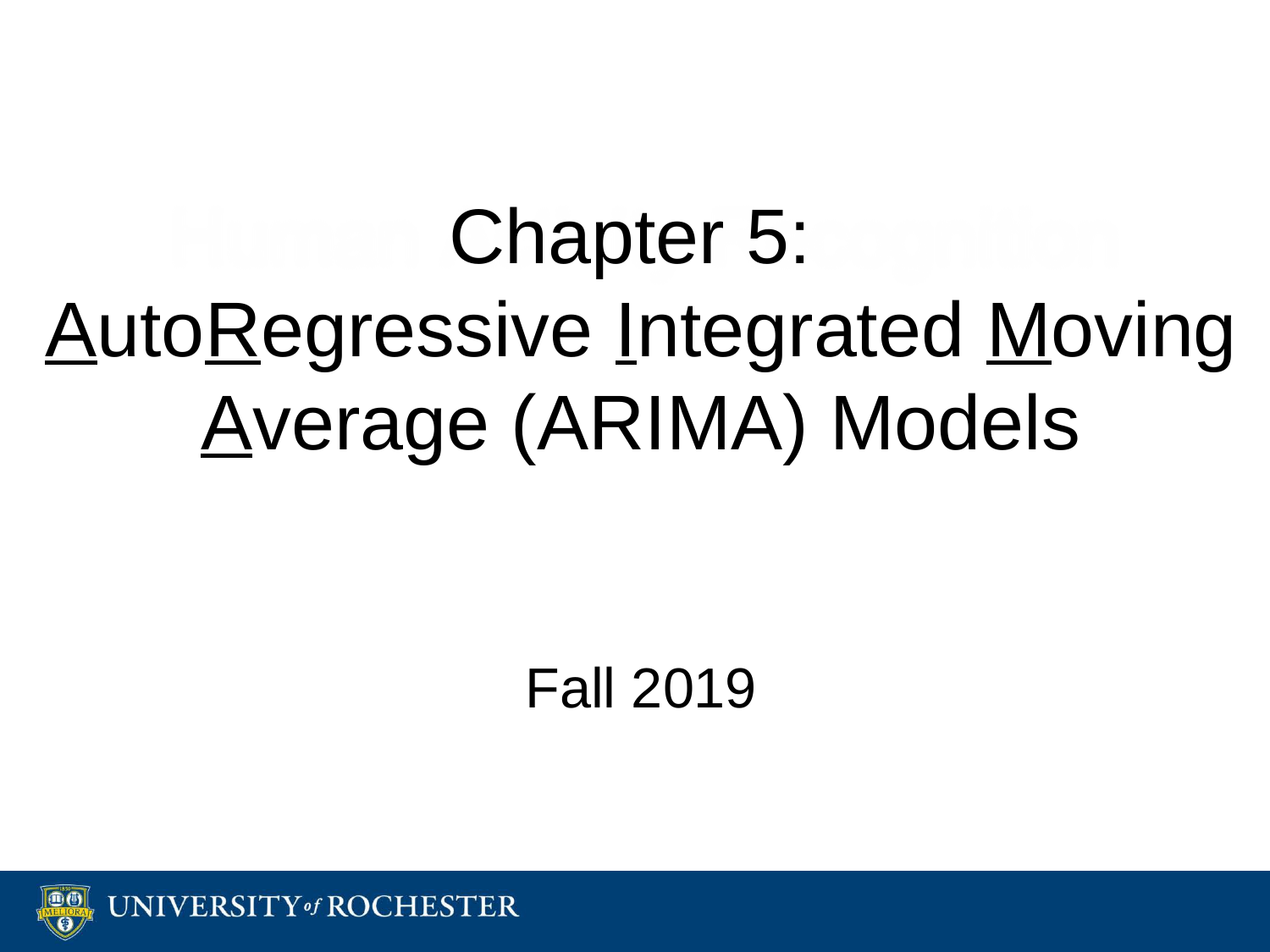

# Chapter 5: AutoRegressive Integrated Moving Average (ARIMA) Models Fall 2019